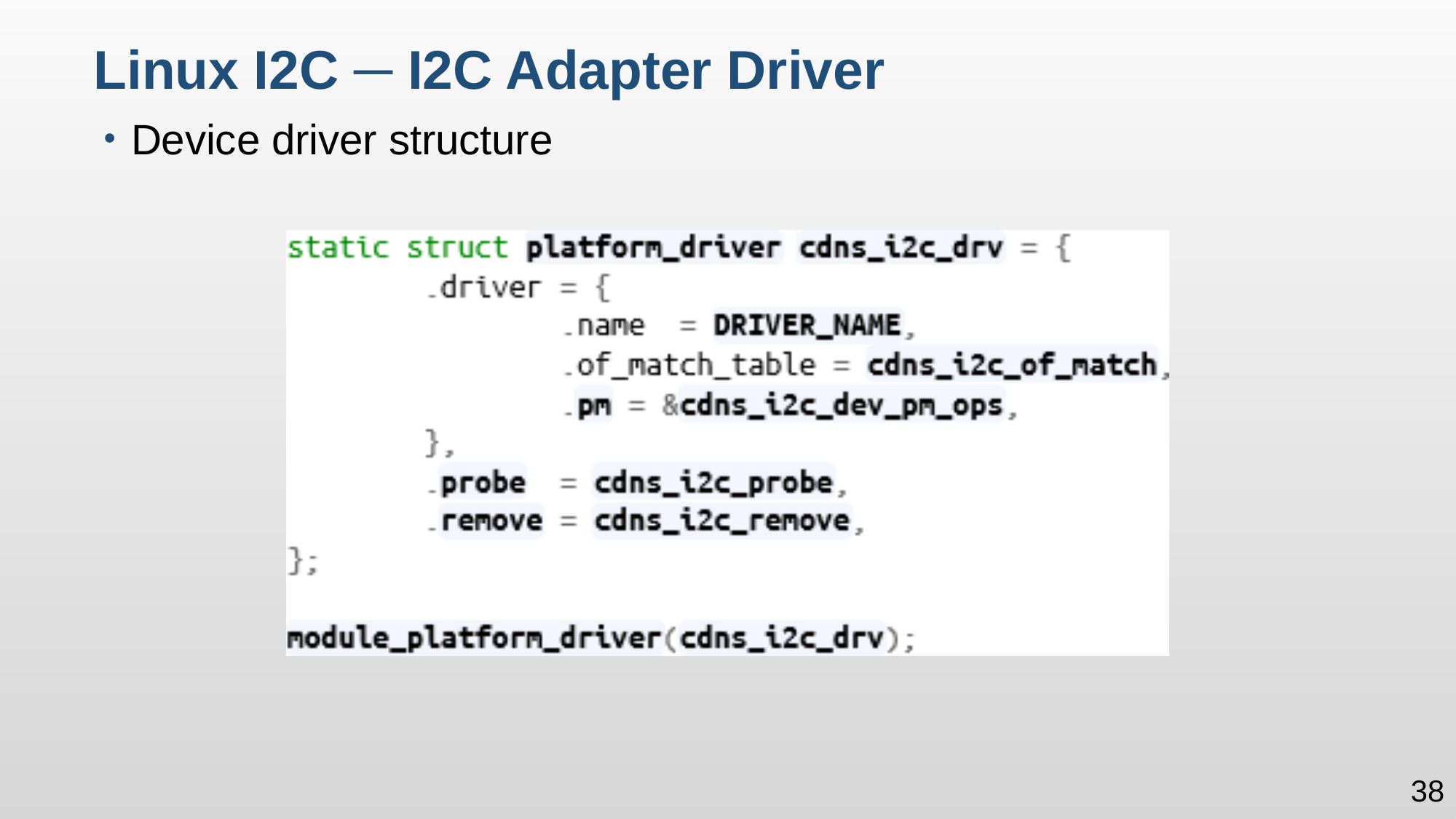

Linux I2C ─ I2C Adapter Driver
Device driver structure

38